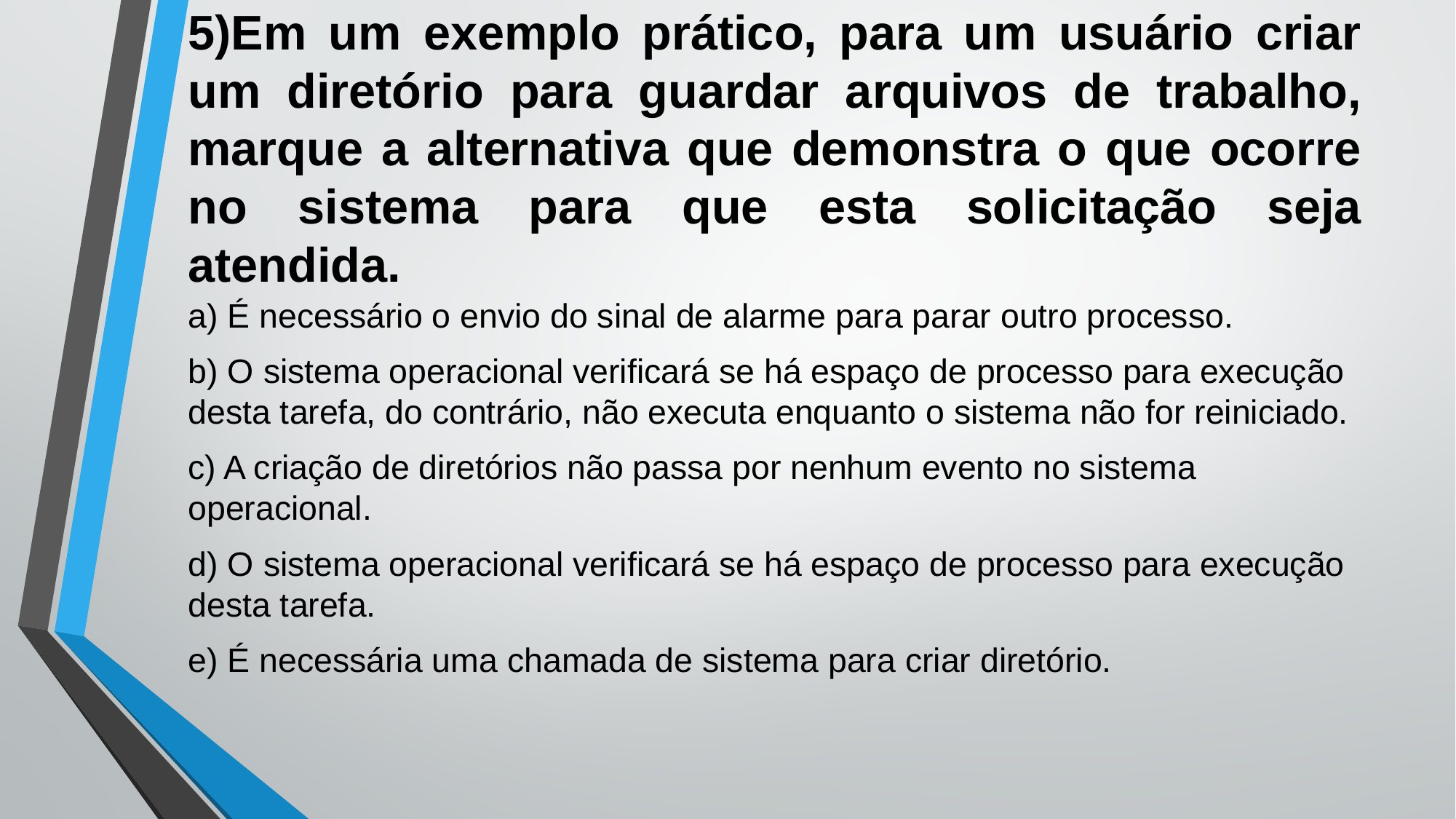

# 5)Em um exemplo prático, para um usuário criar um diretório para guardar arquivos de trabalho, marque a alternativa que demonstra o que ocorre no sistema para que esta solicitação seja atendida.
a) É necessário o envio do sinal de alarme para parar outro processo.
b) O sistema operacional verificará se há espaço de processo para execução desta tarefa, do contrário, não executa enquanto o sistema não for reiniciado.
c) A criação de diretórios não passa por nenhum evento no sistema operacional.
d) O sistema operacional verificará se há espaço de processo para execução desta tarefa.
e) É necessária uma chamada de sistema para criar diretório.